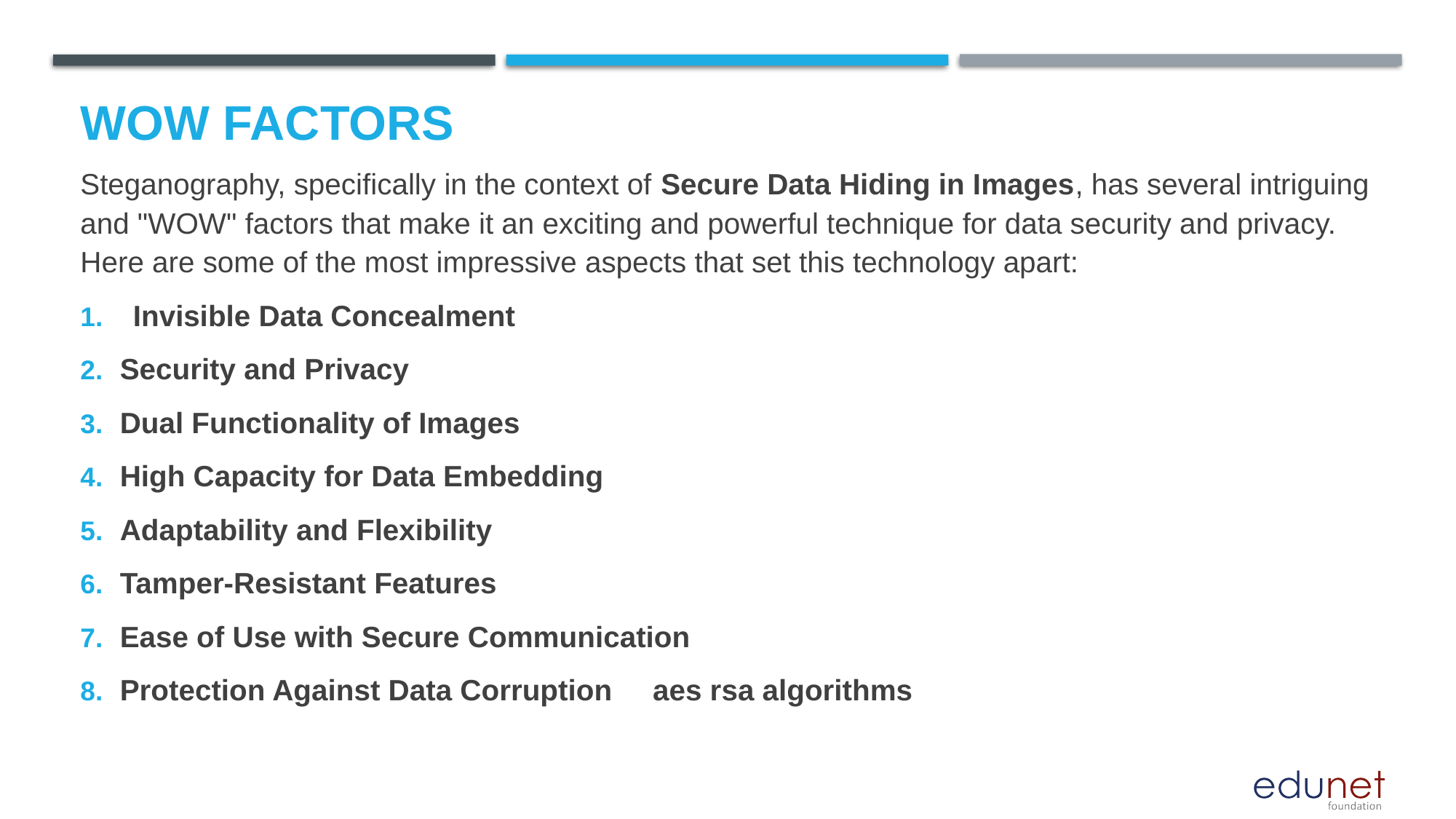

# Wow factors
Steganography, specifically in the context of Secure Data Hiding in Images, has several intriguing and "WOW" factors that make it an exciting and powerful technique for data security and privacy. Here are some of the most impressive aspects that set this technology apart:
Invisible Data Concealment
Security and Privacy
Dual Functionality of Images
High Capacity for Data Embedding
Adaptability and Flexibility
Tamper-Resistant Features
Ease of Use with Secure Communication
Protection Against Data Corruption     aes rsa algorithms